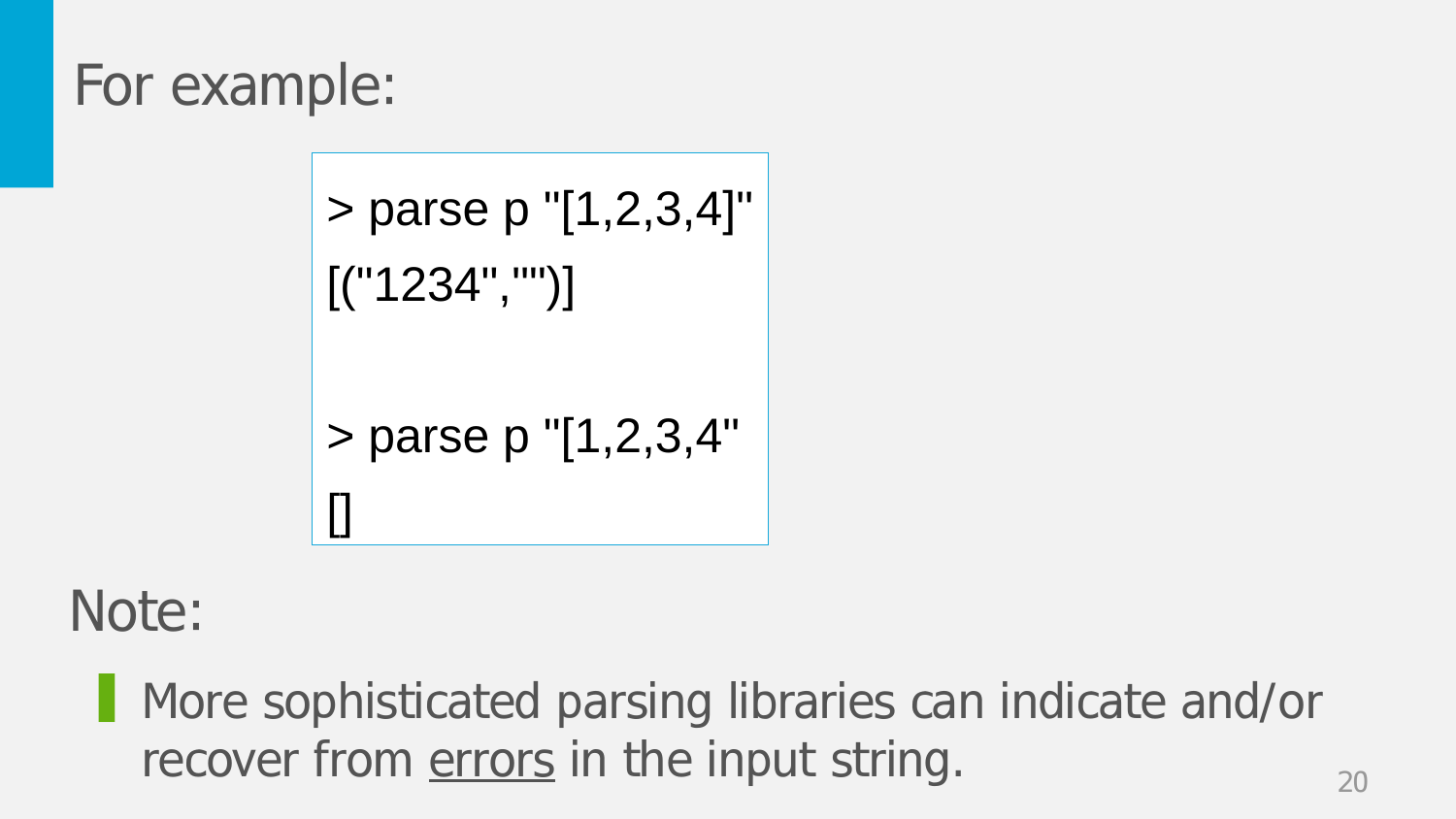

For example:
> parse p "[1,2,3,4]"
[("1234","")]

> parse p "[1,2,3,4"
[]
Note:
More sophisticated parsing libraries can indicate and/or recover from errors in the input string.
20